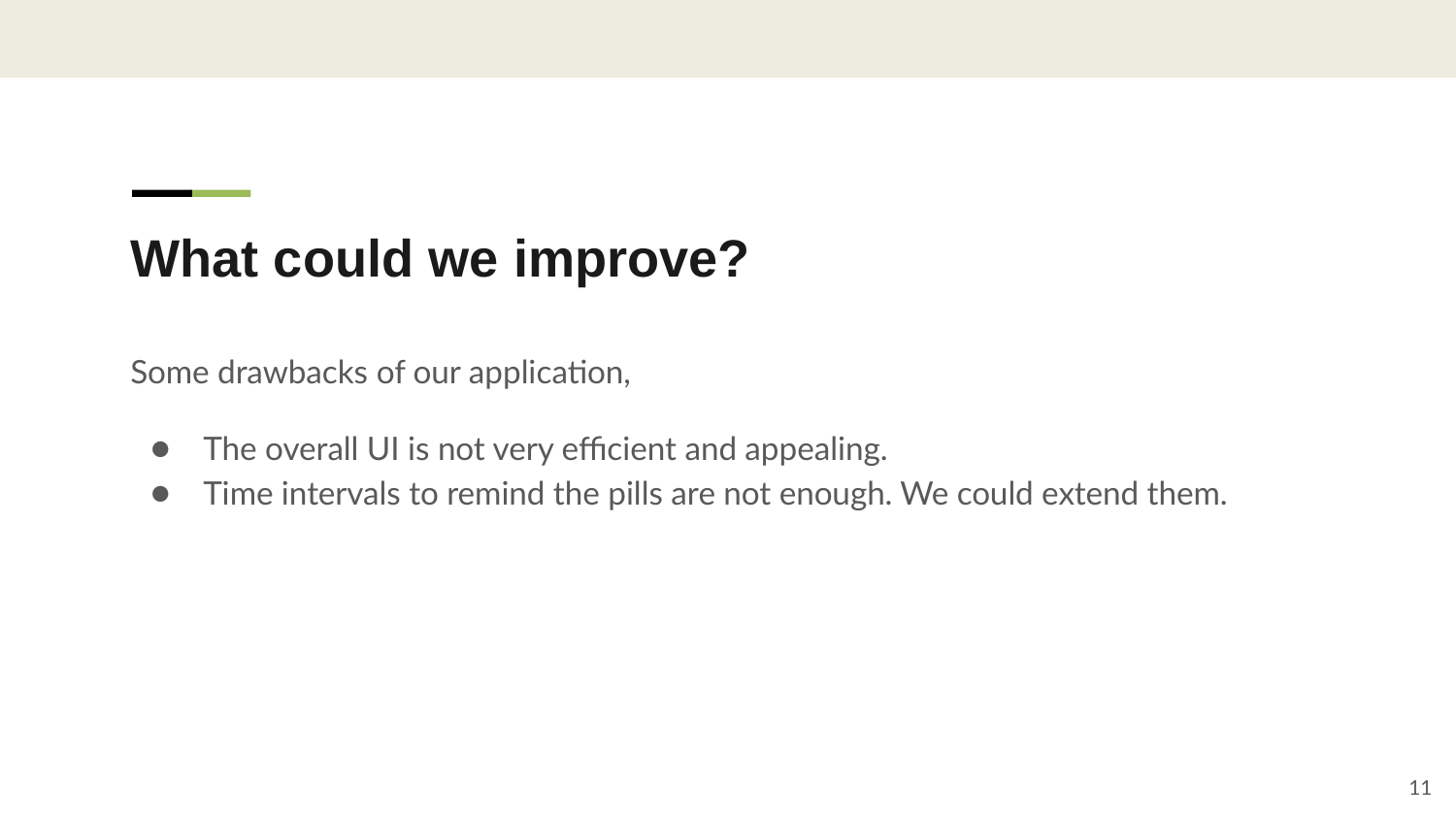

What could we improve?
Some drawbacks of our application,
The overall UI is not very efficient and appealing.
Time intervals to remind the pills are not enough. We could extend them.

11